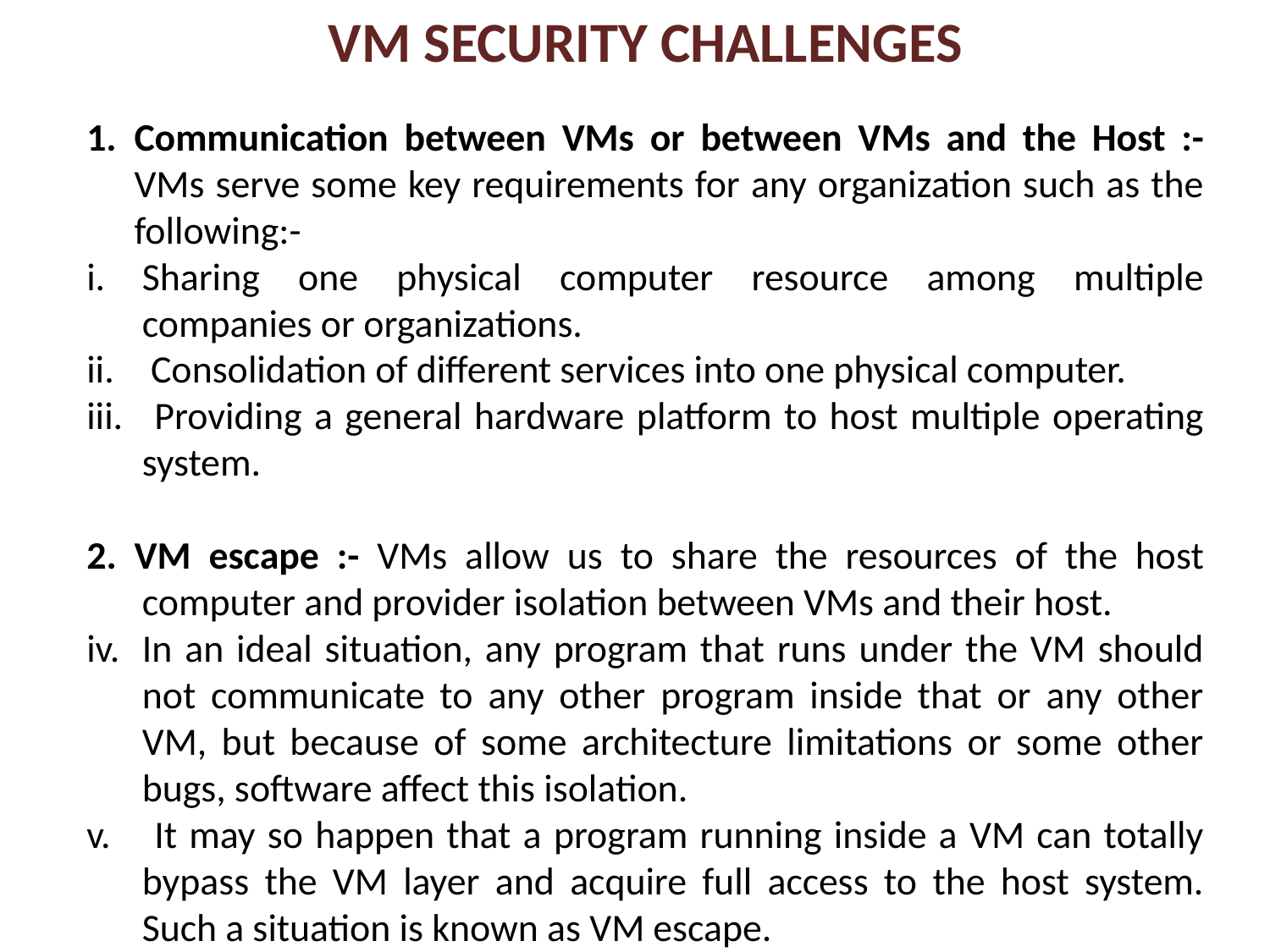

VM SECURITY CHALLENGES

Communication between VMs or between VMs and the Host :- VMs serve some key requirements for any organization such as the following:-
Sharing one physical computer resource among multiple companies or organizations.
 Consolidation of different services into one physical computer.
 Providing a general hardware platform to host multiple operating system.

2. VM escape :- VMs allow us to share the resources of the host computer and provider isolation between VMs and their host.
In an ideal situation, any program that runs under the VM should not communicate to any other program inside that or any other VM, but because of some architecture limitations or some other bugs, software affect this isolation.
 It may so happen that a program running inside a VM can totally bypass the VM layer and acquire full access to the host system. Such a situation is known as VM escape.